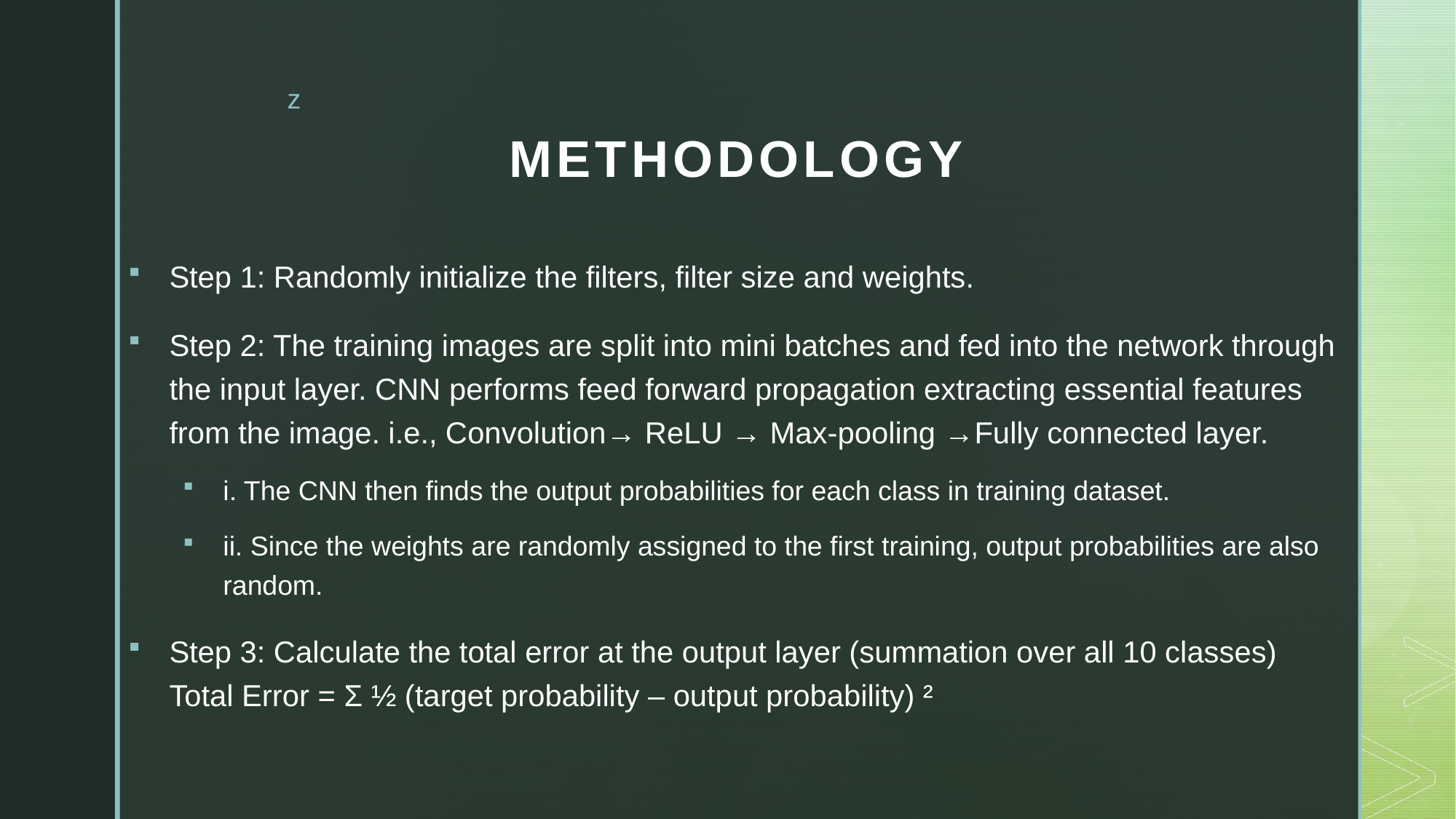

# METHODOLOGY
Step 1: Randomly initialize the filters, filter size and weights.
Step 2: The training images are split into mini batches and fed into the network through the input layer. CNN performs feed forward propagation extracting essential features from the image. i.e., Convolution→ ReLU → Max-pooling →Fully connected layer.
i. The CNN then finds the output probabilities for each class in training dataset.
ii. Since the weights are randomly assigned to the first training, output probabilities are also random.
Step 3: Calculate the total error at the output layer (summation over all 10 classes) Total Error = Σ ½ (target probability – output probability) ²